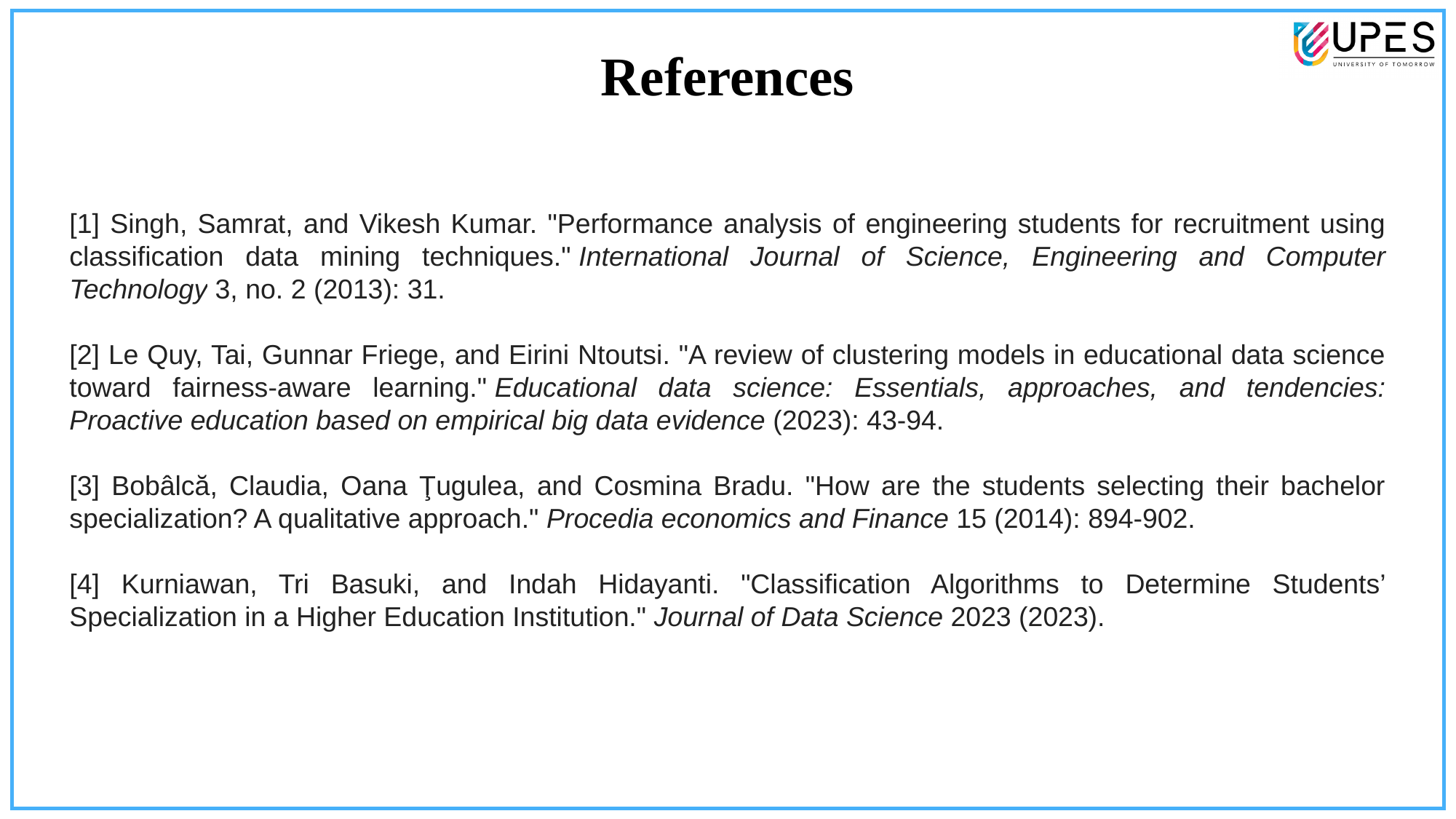

References
[1] Singh, Samrat, and Vikesh Kumar. "Performance analysis of engineering students for recruitment using classification data mining techniques." International Journal of Science, Engineering and Computer Technology 3, no. 2 (2013): 31.

[2] Le Quy, Tai, Gunnar Friege, and Eirini Ntoutsi. "A review of clustering models in educational data science toward fairness-aware learning." Educational data science: Essentials, approaches, and tendencies: Proactive education based on empirical big data evidence (2023): 43-94.

[3] Bobâlcă, Claudia, Oana Ţugulea, and Cosmina Bradu. "How are the students selecting their bachelor specialization? A qualitative approach." Procedia economics and Finance 15 (2014): 894-902.

[4] Kurniawan, Tri Basuki, and Indah Hidayanti. "Classification Algorithms to Determine Students’ Specialization in a Higher Education Institution." Journal of Data Science 2023 (2023).